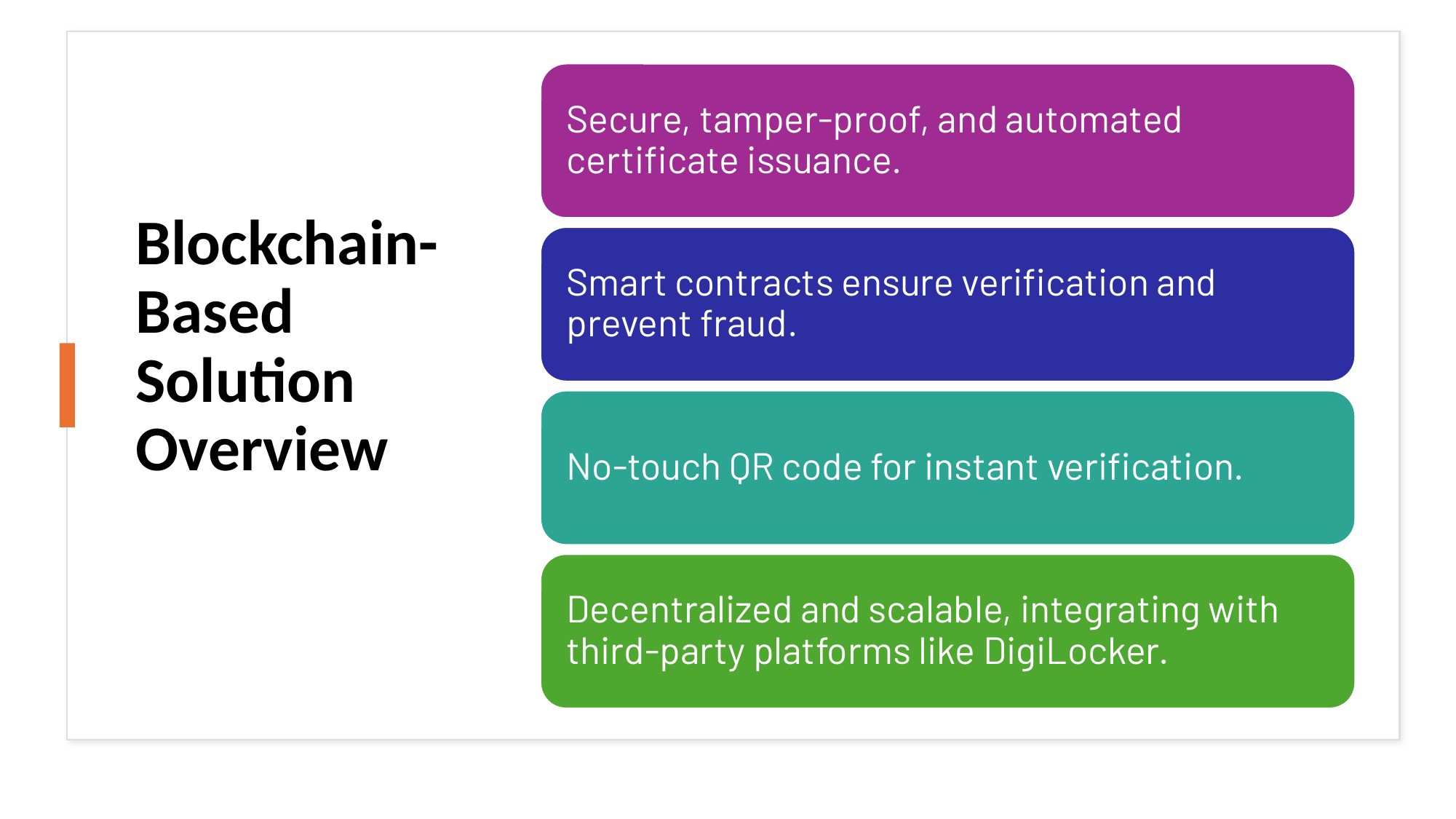

# Blockchain-Based Solution Overview
Secure, tamper-proof, and automated certificate issuance.
Smart contracts ensure verification and prevent fraud.
No-touch QR code for instant verification.
Decentralized and scalable, integrating with third-party platforms like DigiLocker.